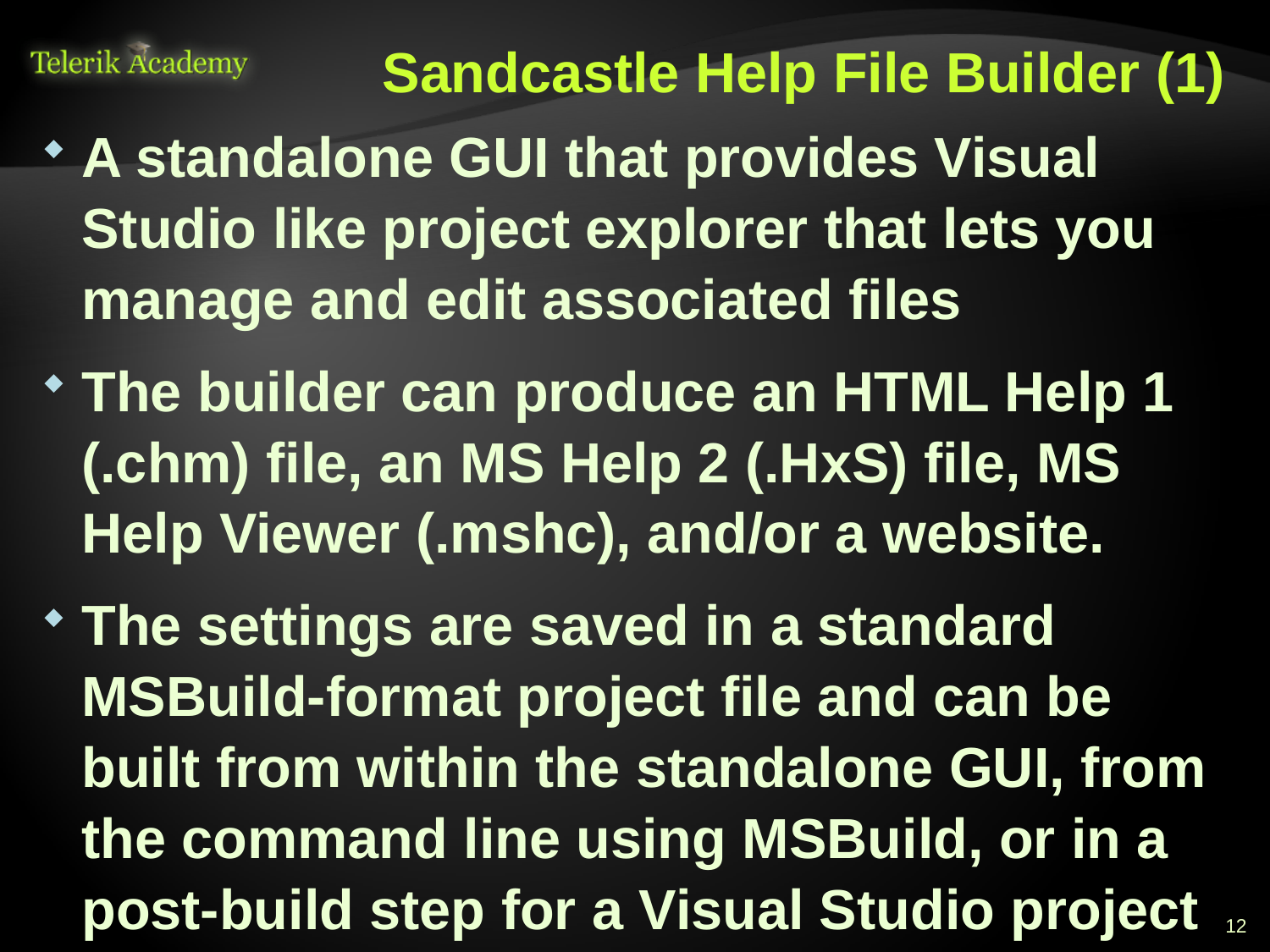

# Sandcastle Help File Builder (1)
A standalone GUI that provides Visual Studio like project explorer that lets you manage and edit associated files
The builder can produce an HTML Help 1 (.chm) file, an MS Help 2 (.HxS) file, MS Help Viewer (.mshc), and/or a website.
The settings are saved in a standard MSBuild-format project file and can be built from within the standalone GUI, from the command line using MSBuild, or in a post-build step for a Visual Studio project that runs MSBuild.

12